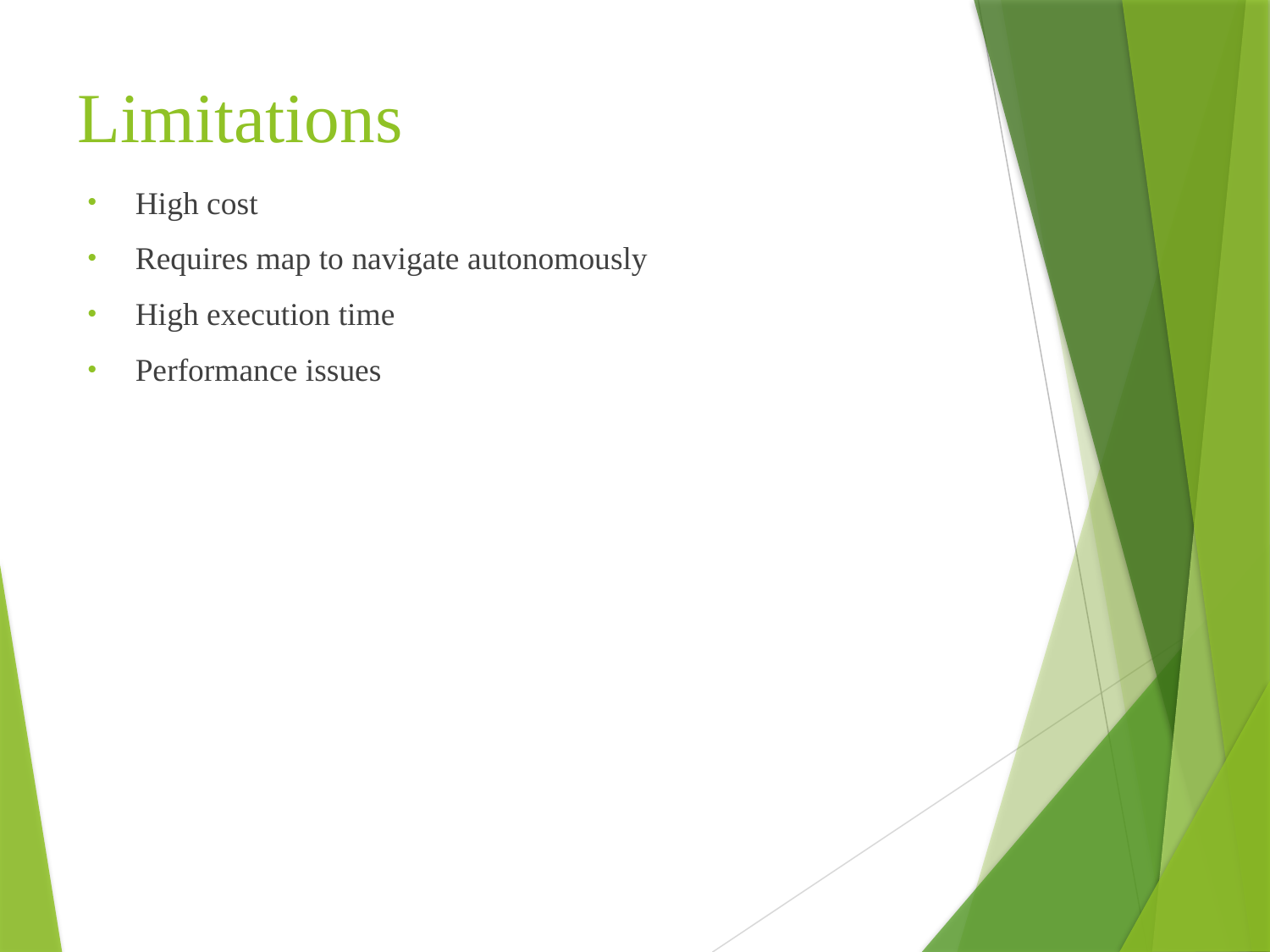

# Limitations
High cost
Requires map to navigate autonomously
High execution time
Performance issues